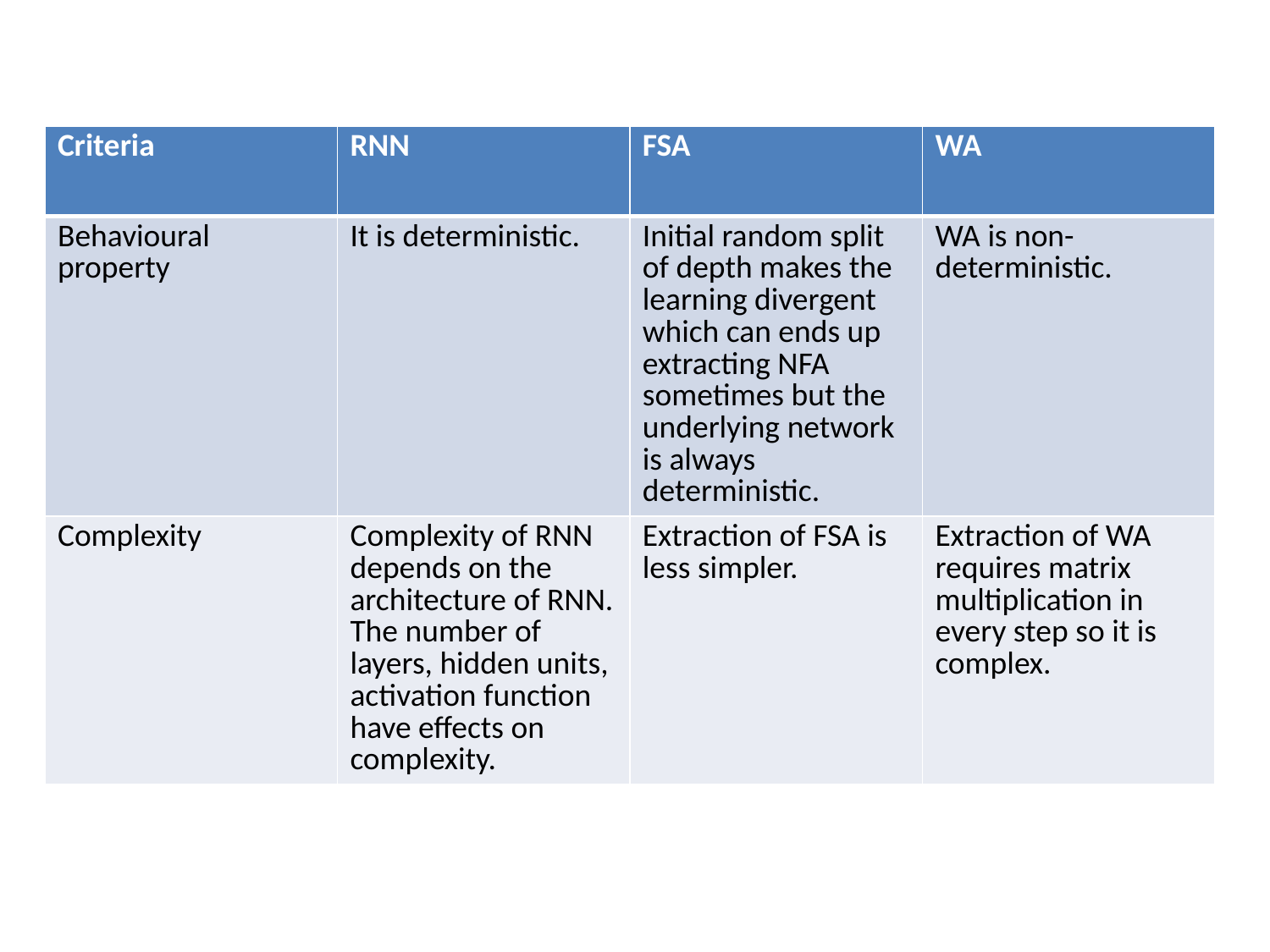

| Criteria | RNN | FSA | WA |
| --- | --- | --- | --- |
| Behavioural property | It is deterministic. | Initial random split of depth makes the learning divergent which can ends up extracting NFA sometimes but the underlying network is always deterministic. | WA is non-deterministic. |
| Complexity | Complexity of RNN depends on the architecture of RNN. The number of layers, hidden units, activation function have effects on complexity. | Extraction of FSA is less simpler. | Extraction of WA requires matrix multiplication in every step so it is complex. |